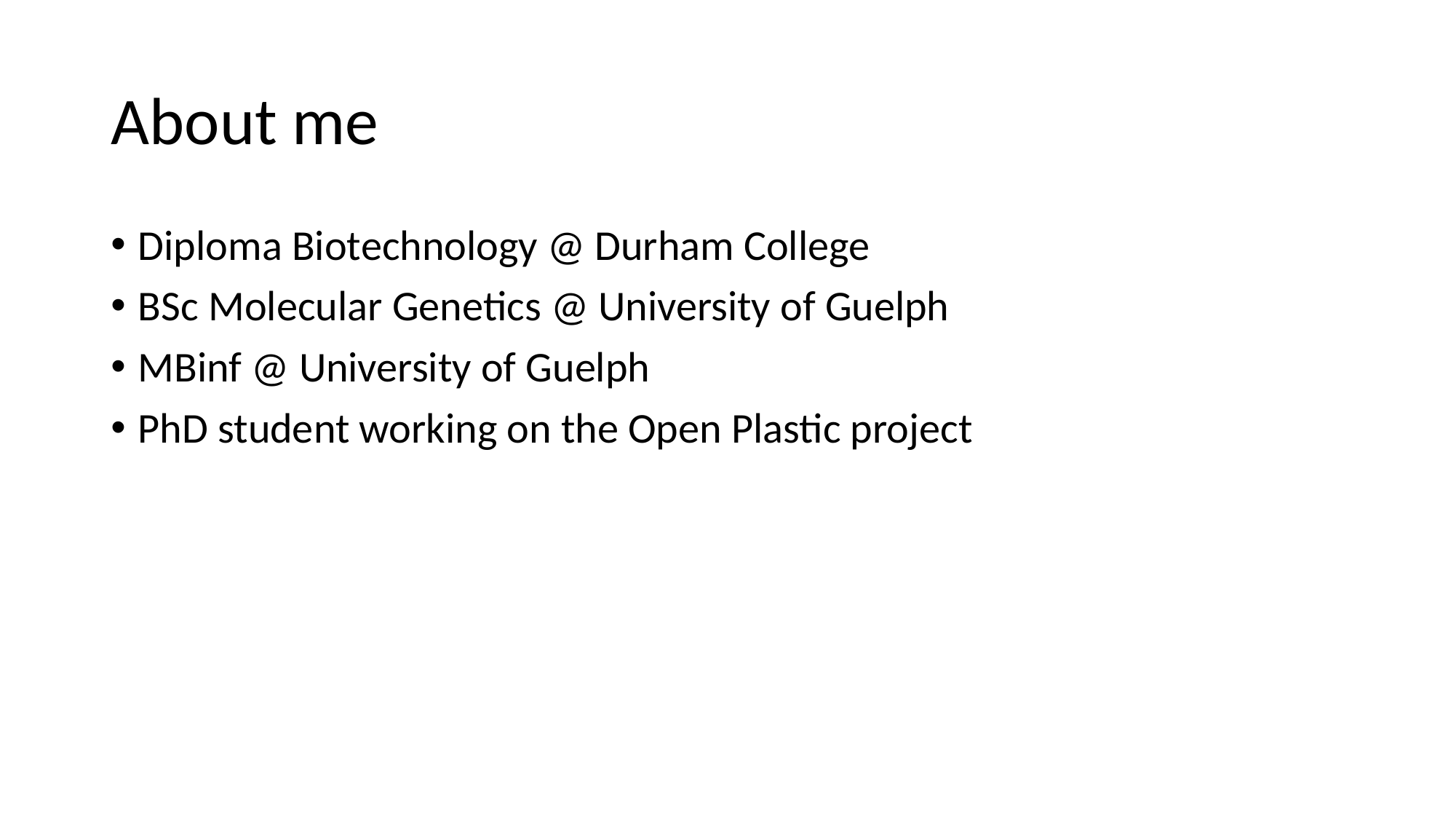

# About me
Diploma Biotechnology @ Durham College
BSc Molecular Genetics @ University of Guelph
MBinf @ University of Guelph
PhD student working on the Open Plastic project